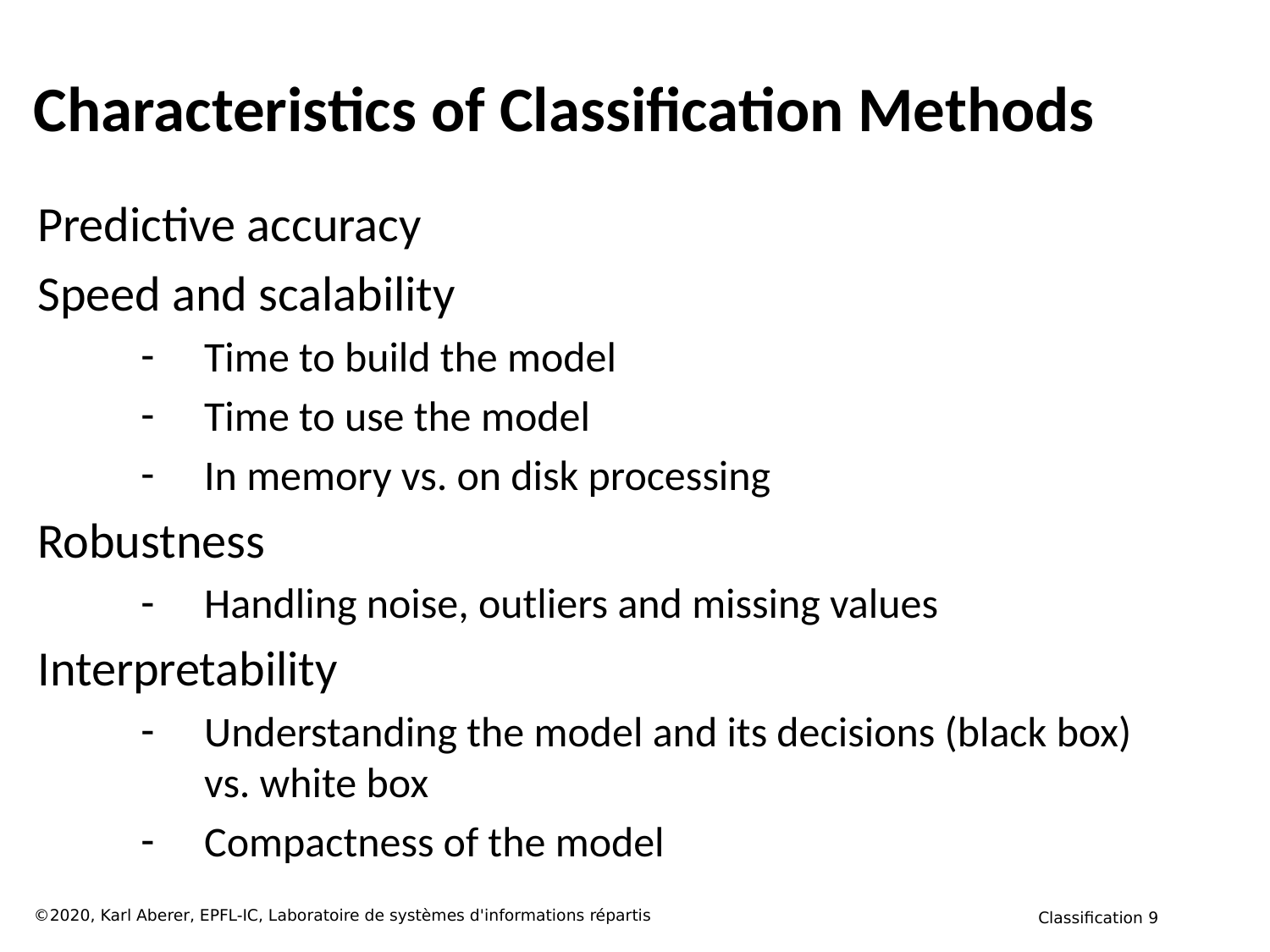

# Characteristics of Classification Methods
Predictive accuracy
Speed and scalability
Time to build the model
Time to use the model
In memory vs. on disk processing
Robustness
Handling noise, outliers and missing values
Interpretability
Understanding the model and its decisions (black box) vs. white box
Compactness of the model
©2020, Karl Aberer, EPFL-IC, Laboratoire de systèmes d'informations répartis